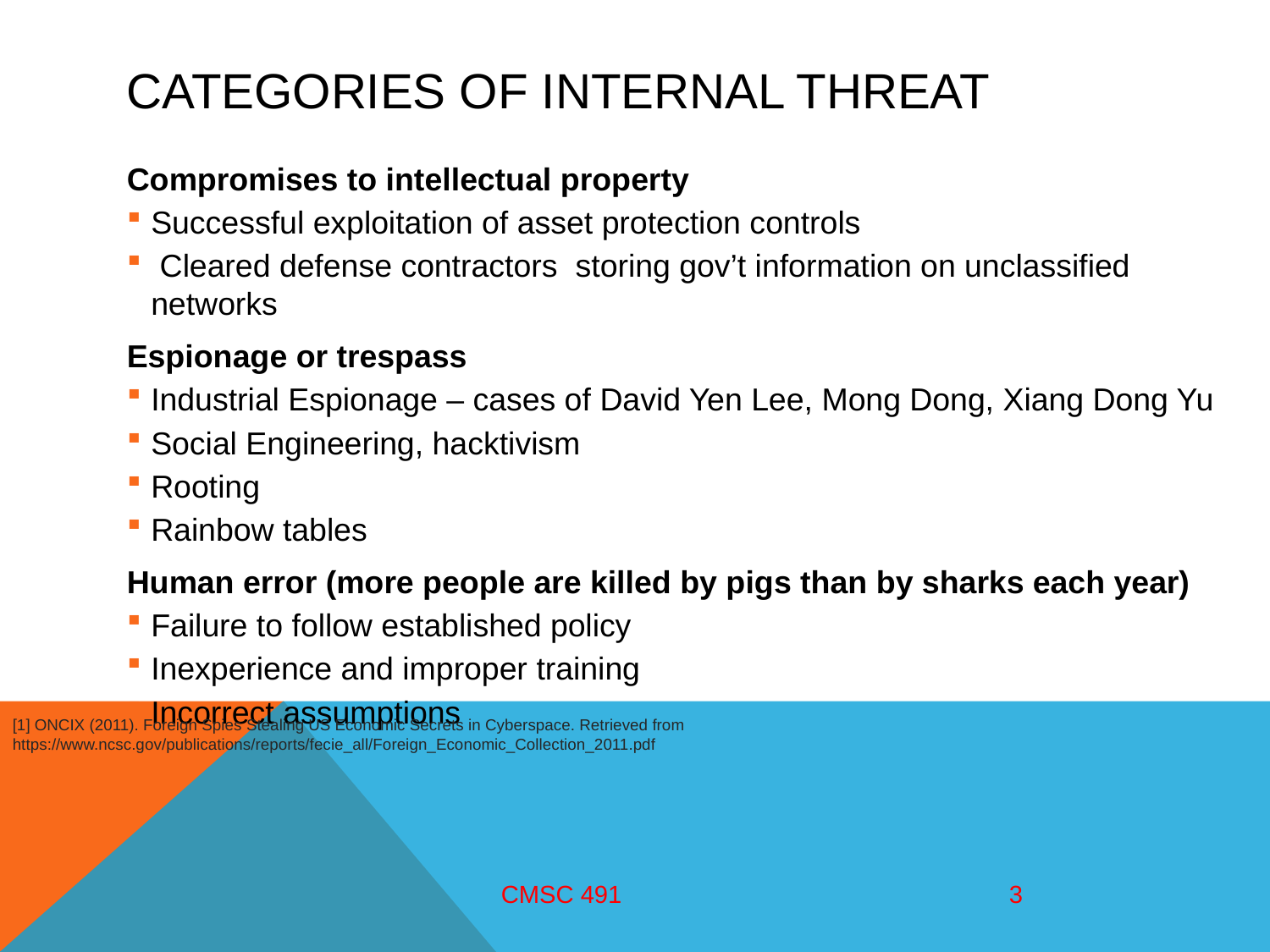

# Categories of internal threat
Compromises to intellectual property
Successful exploitation of asset protection controls
 Cleared defense contractors  storing gov’t information on unclassified networks
Espionage or trespass
Industrial Espionage – cases of David Yen Lee, Mong Dong, Xiang Dong Yu
Social Engineering, hacktivism
Rooting
Rainbow tables
Human error (more people are killed by pigs than by sharks each year)
Failure to follow established policy
Inexperience and improper training
Incorrect assumptions

[1] ONCIX (2011). Foreign Spies Stealing US Economic Secrets in Cyberspace. Retrieved from https://www.ncsc.gov/publications/reports/fecie_all/Foreign_Economic_Collection_2011.pdf